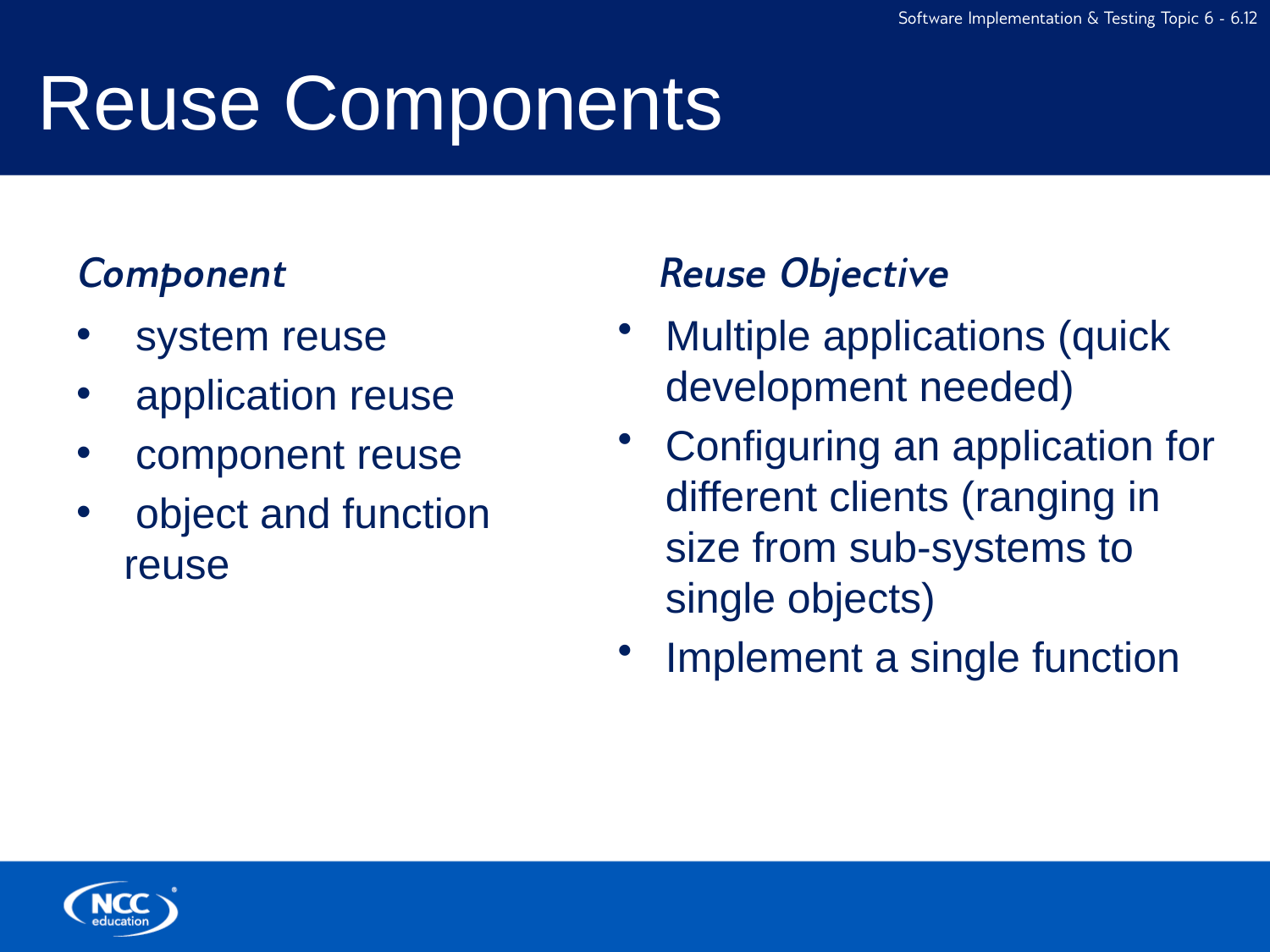

# Reuse Components
Component
Reuse Objective
 system reuse
 application reuse
 component reuse
 object and function reuse
Multiple applications (quick development needed)
Configuring an application for different clients (ranging in size from sub-systems to single objects)
Implement a single function